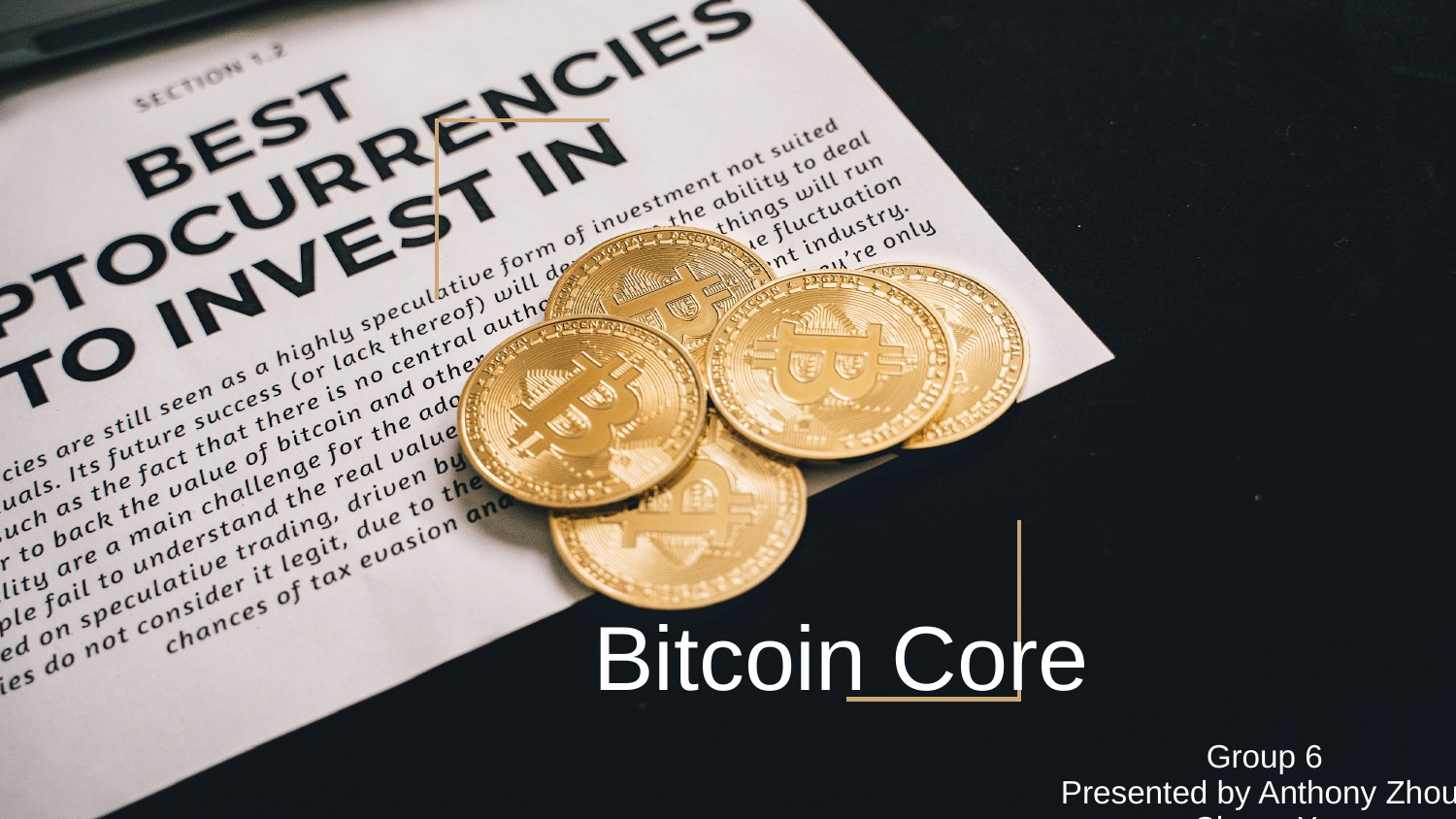

# Bitcoin Core

Group 6
Presented by Anthony Zhou, Chang Xu